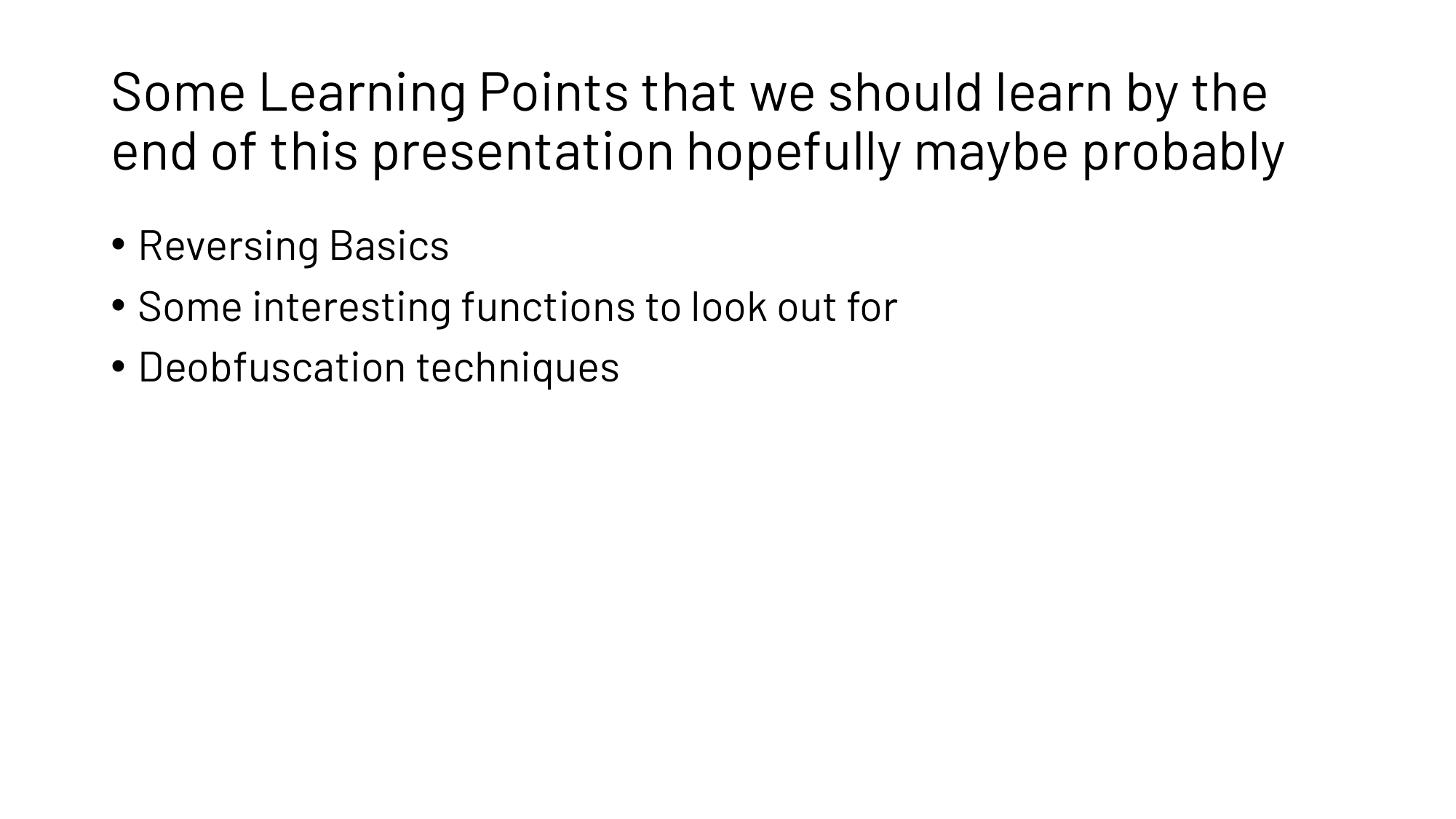

# Some Learning Points that we should learn by the end of this presentation hopefully maybe probably
Reversing Basics
Some interesting functions to look out for
Deobfuscation techniques